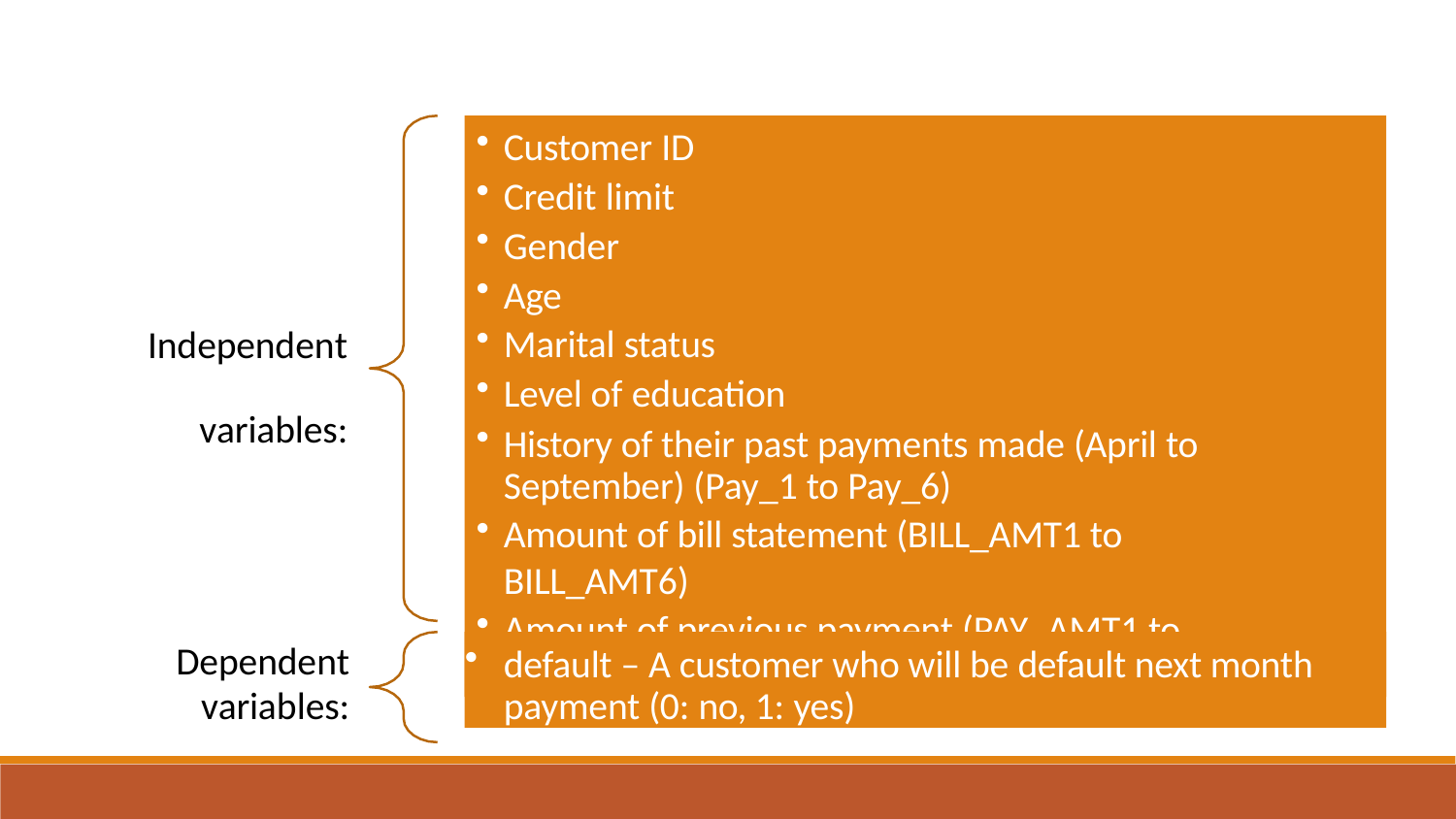

#

Customer ID
Credit limit
Gender
Age
Marital status
Level of education
History of their past payments made (April to  September) (Pay_1 to Pay_6)
Amount of bill statement (BILL_AMT1 to BILL_AMT6)
Amount of previous payment (PAY_AMT1 to PAY_AMT6)
Independent  variables:

default – A customer who will be default next month  payment (0: no, 1: yes)
Dependent
variables: